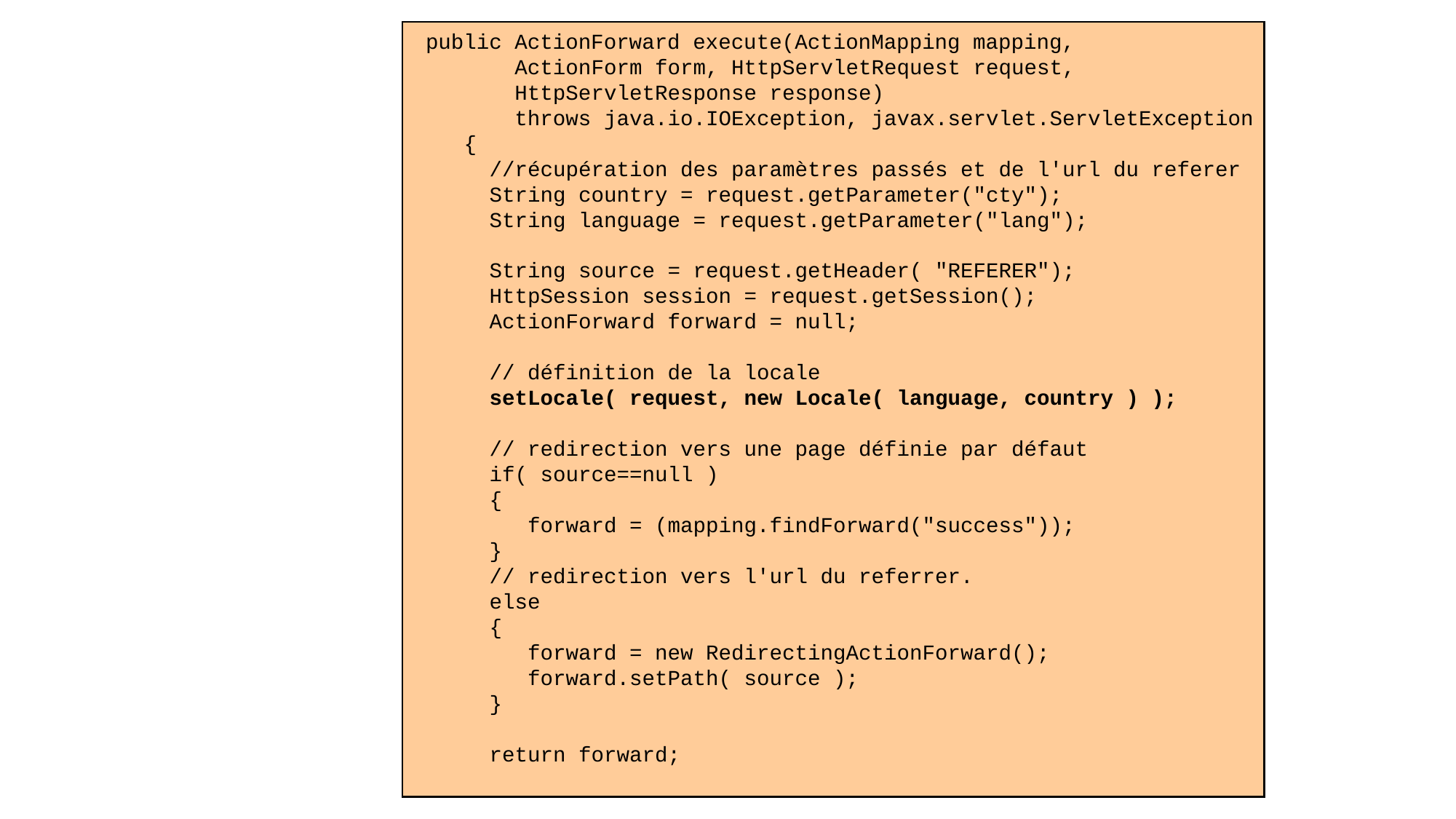

public ActionForward execute(ActionMapping mapping,
        ActionForm form, HttpServletRequest request,
        HttpServletResponse response)
        throws java.io.IOException, javax.servlet.ServletException
    {
      //récupération des paramètres passés et de l'url du referer
      String country = request.getParameter("cty");
      String language = request.getParameter("lang");

      String source = request.getHeader( "REFERER");
      HttpSession session = request.getSession();
      ActionForward forward = null;

      // définition de la locale
      setLocale( request, new Locale( language, country ) );

      // redirection vers une page définie par défaut
      if( source==null )
      {
         forward = (mapping.findForward("success"));
      }
      // redirection vers l'url du referrer.
      else
      {
         forward = new RedirectingActionForward();
         forward.setPath( source );
      }

      return forward;